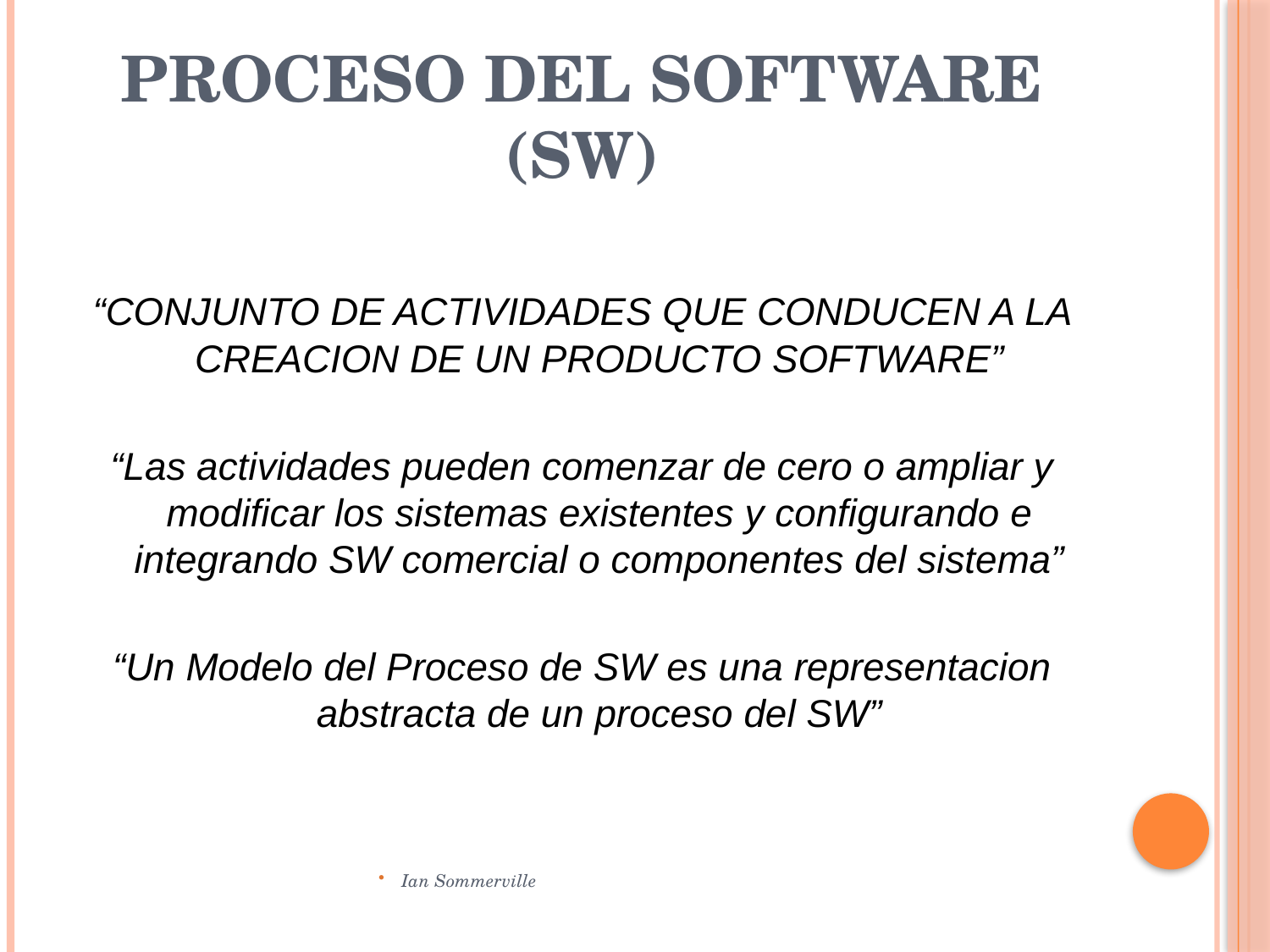

# PROCESO DEL SOFTWARE (SW)

“CONJUNTO DE ACTIVIDADES QUE CONDUCEN A LA CREACION DE UN PRODUCTO SOFTWARE”

“Las actividades pueden comenzar de cero o ampliar y modificar los sistemas existentes y configurando e integrando SW comercial o componentes del sistema”

“Un Modelo del Proceso de SW es una representacion abstracta de un proceso del SW”

Ian Sommerville